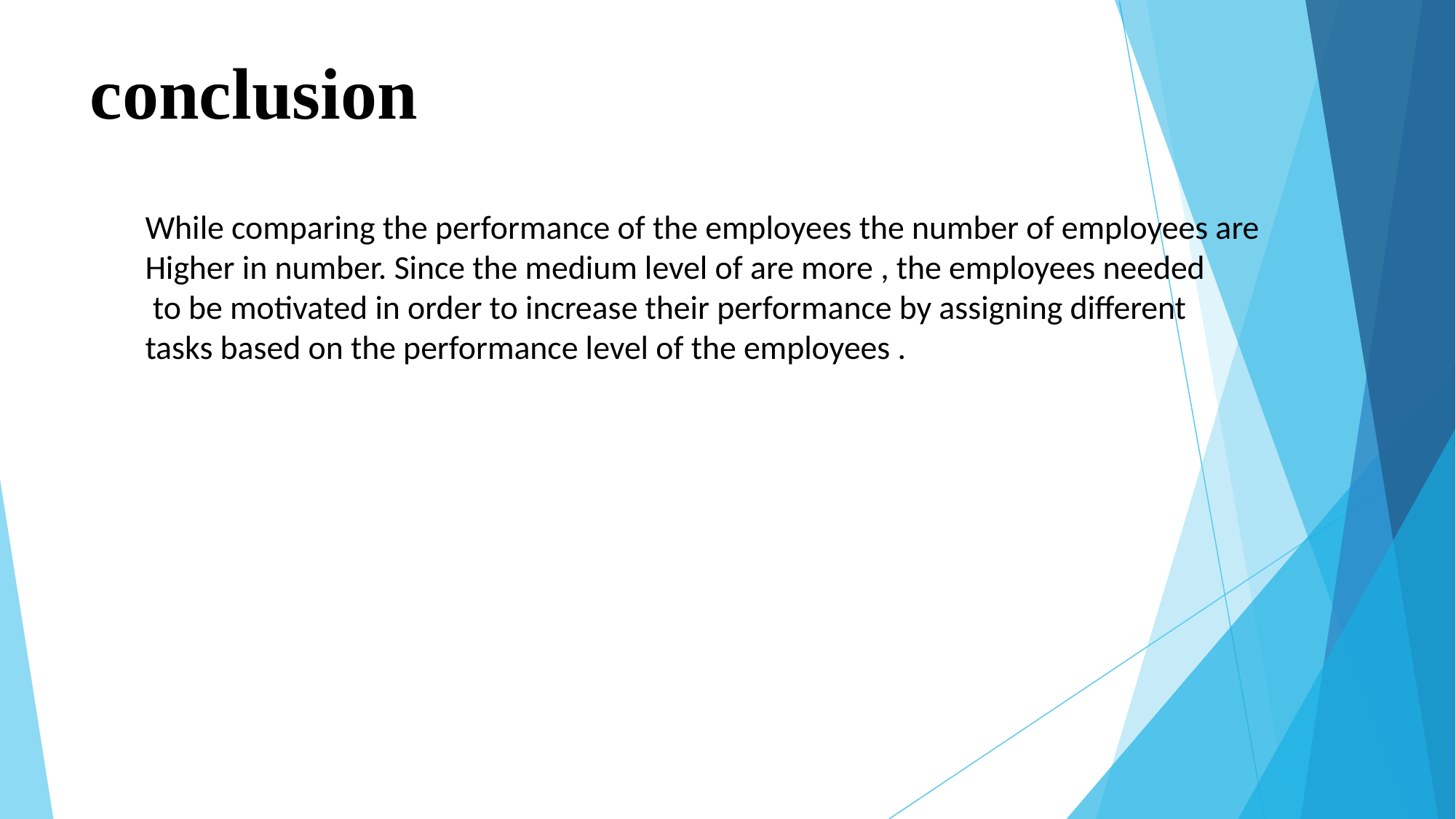

# conclusion
While comparing the performance of the employees the number of employees are
Higher in number. Since the medium level of are more , the employees needed
 to be motivated in order to increase their performance by assigning different
tasks based on the performance level of the employees .